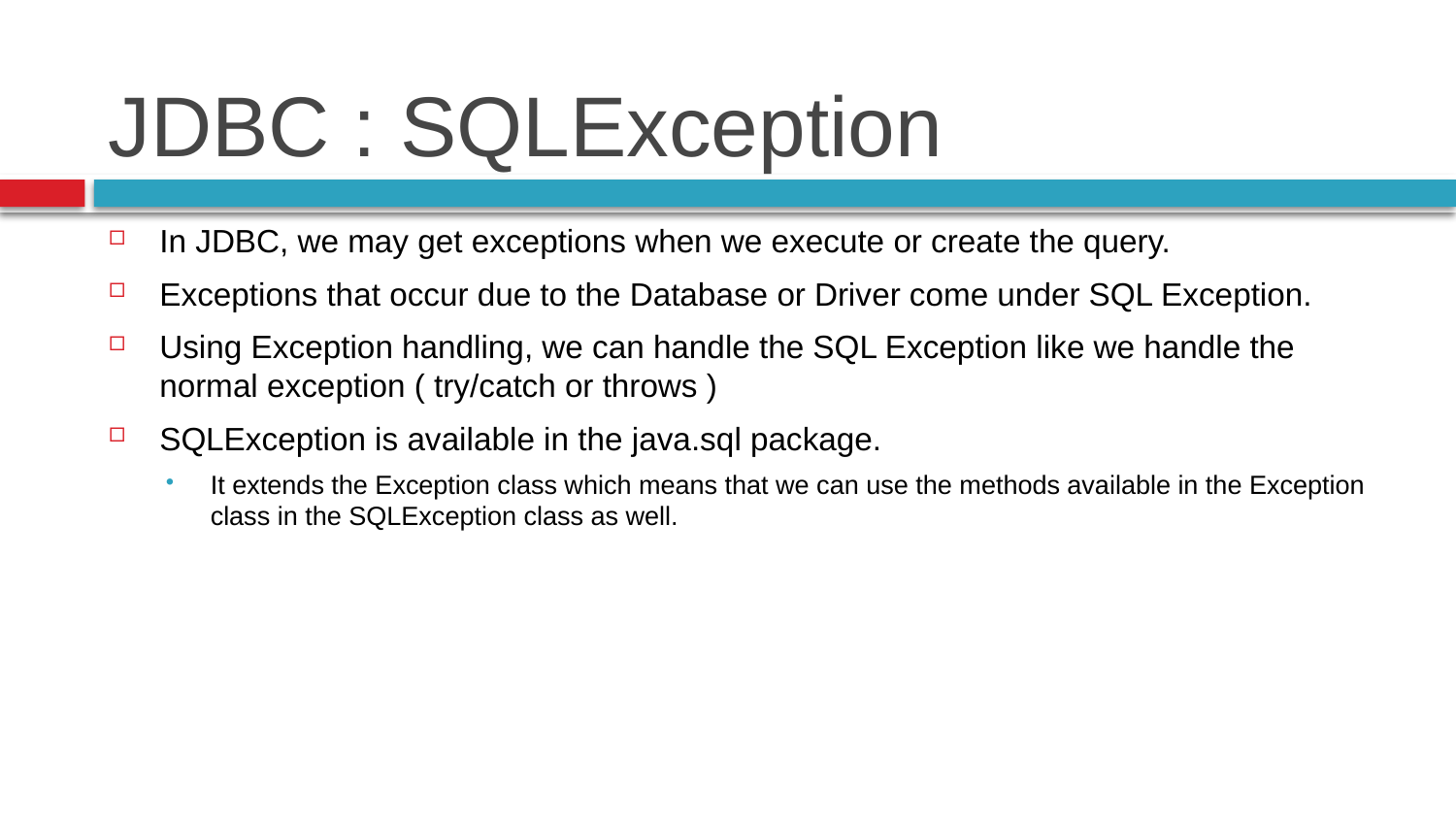

# JDBC : SQLException
In JDBC, we may get exceptions when we execute or create the query.
Exceptions that occur due to the Database or Driver come under SQL Exception.
Using Exception handling, we can handle the SQL Exception like we handle the normal exception ( try/catch or throws )
SQLException is available in the java.sql package.
It extends the Exception class which means that we can use the methods available in the Exception class in the SQLException class as well.